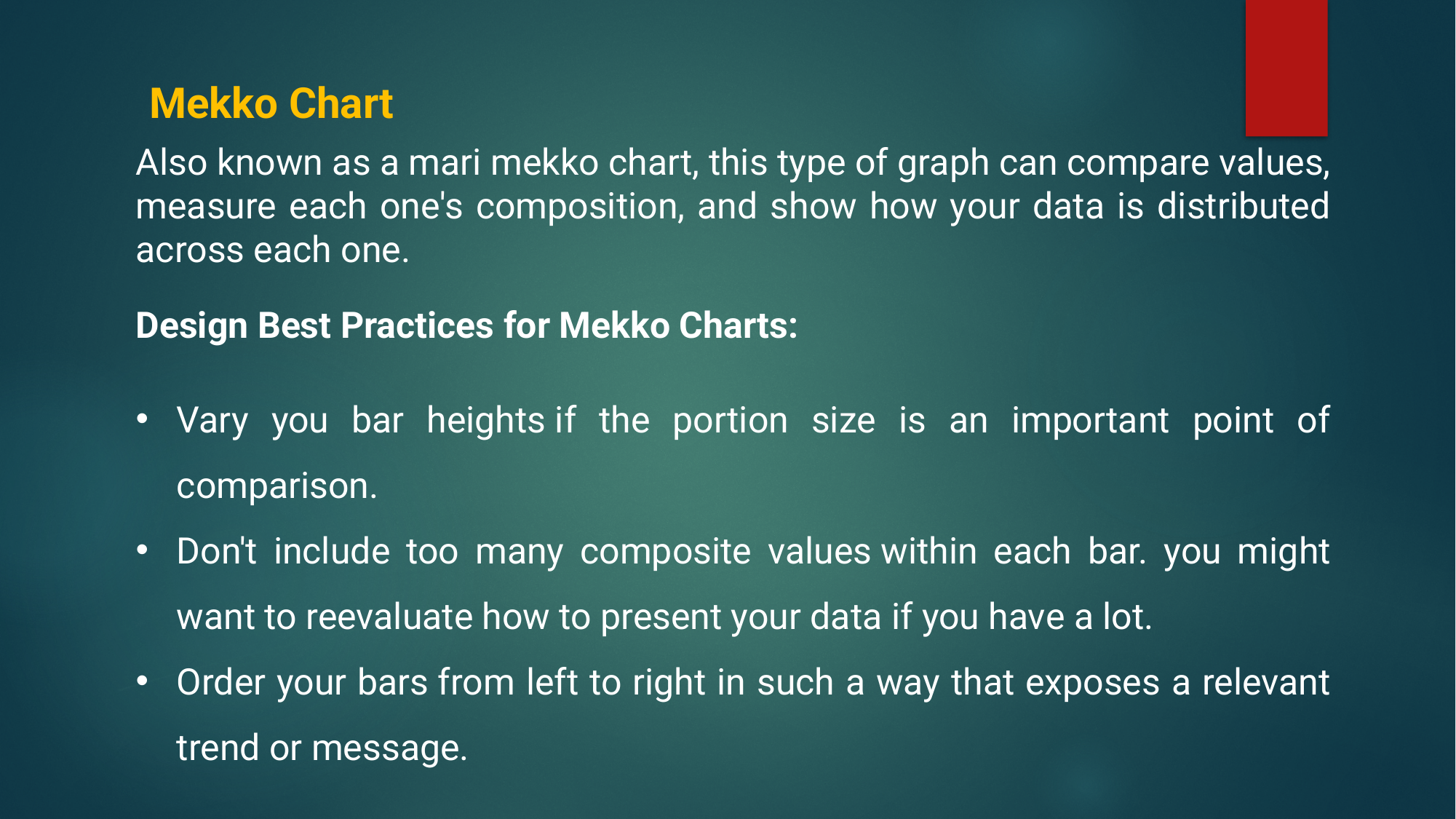

Mekko Chart
Also known as a mari mekko chart, this type of graph can compare values, measure each one's composition, and show how your data is distributed across each one.
Design Best Practices for Mekko Charts:

Vary you bar heights if the portion size is an important point of comparison.
Don't include too many composite values within each bar. you might want to reevaluate how to present your data if you have a lot.
Order your bars from left to right in such a way that exposes a relevant trend or message.